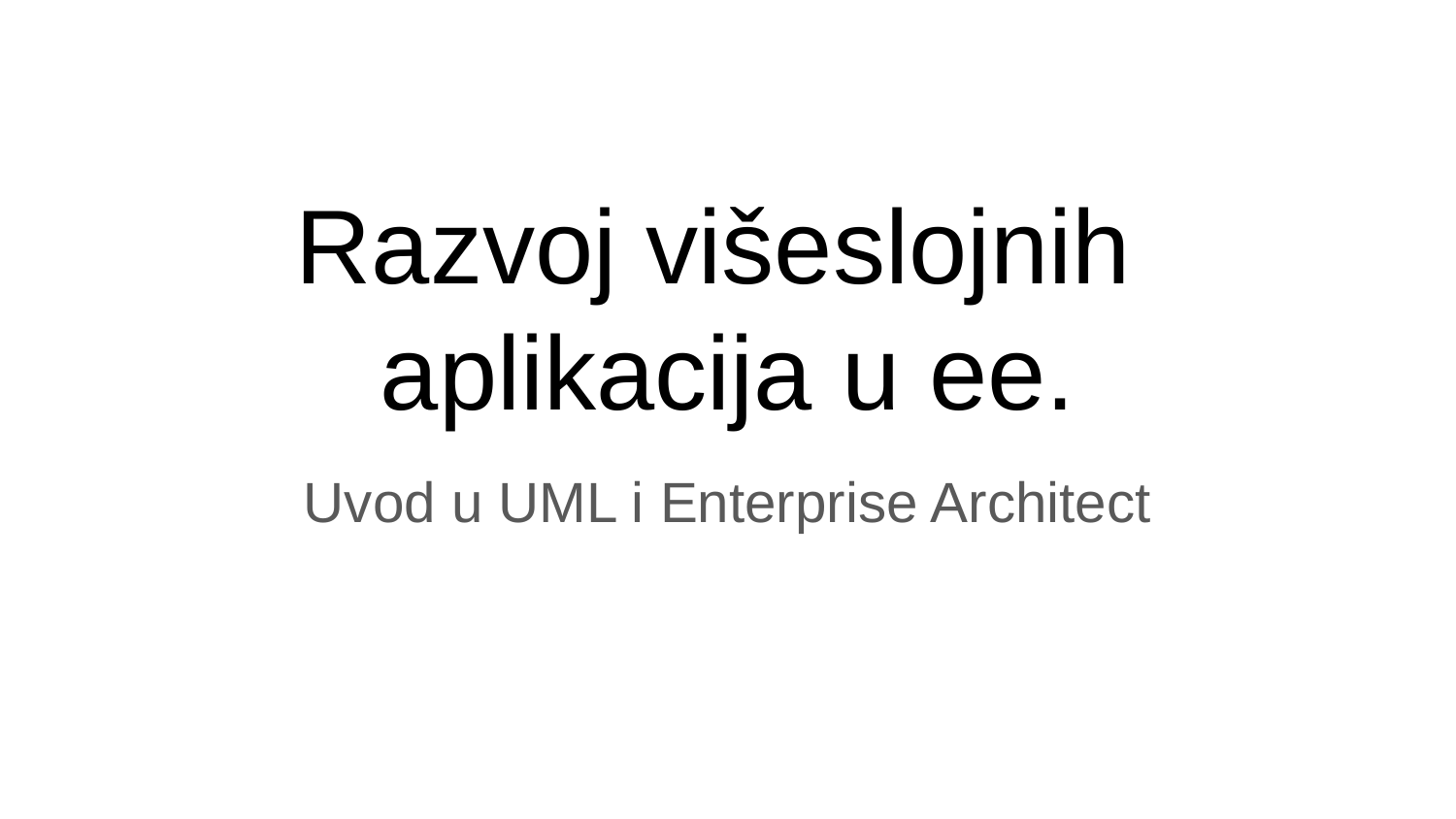

# Razvoj višeslojnih
aplikacija u ee.
Uvod u UML i Enterprise Architect